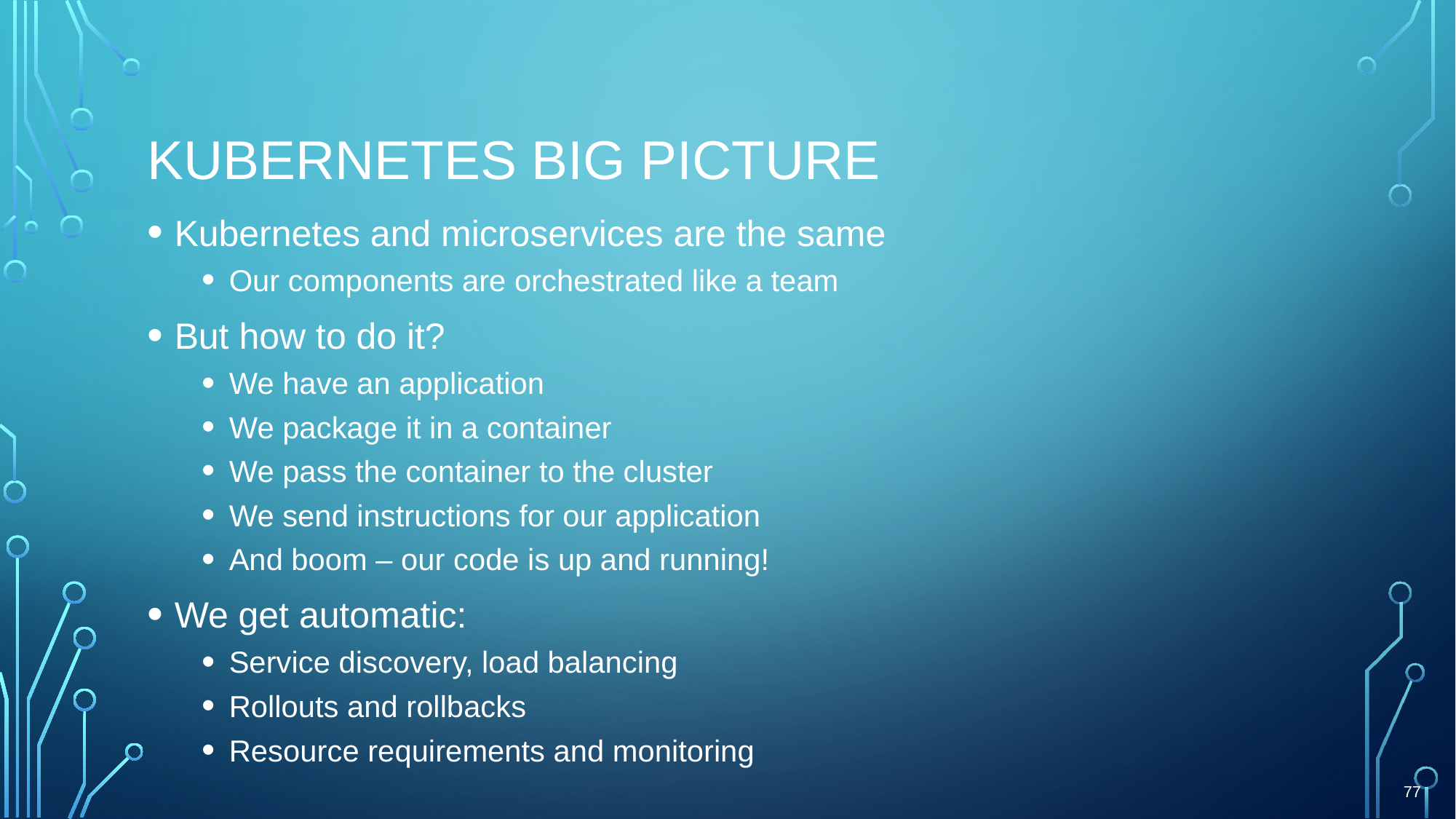

# Kubernetes Big picture
Kubernetes and microservices are the same
Our components are orchestrated like a team
But how to do it?
We have an application
We package it in a container
We pass the container to the cluster
We send instructions for our application
And boom – our code is up and running!
We get automatic:
Service discovery, load balancing
Rollouts and rollbacks
Resource requirements and monitoring

77